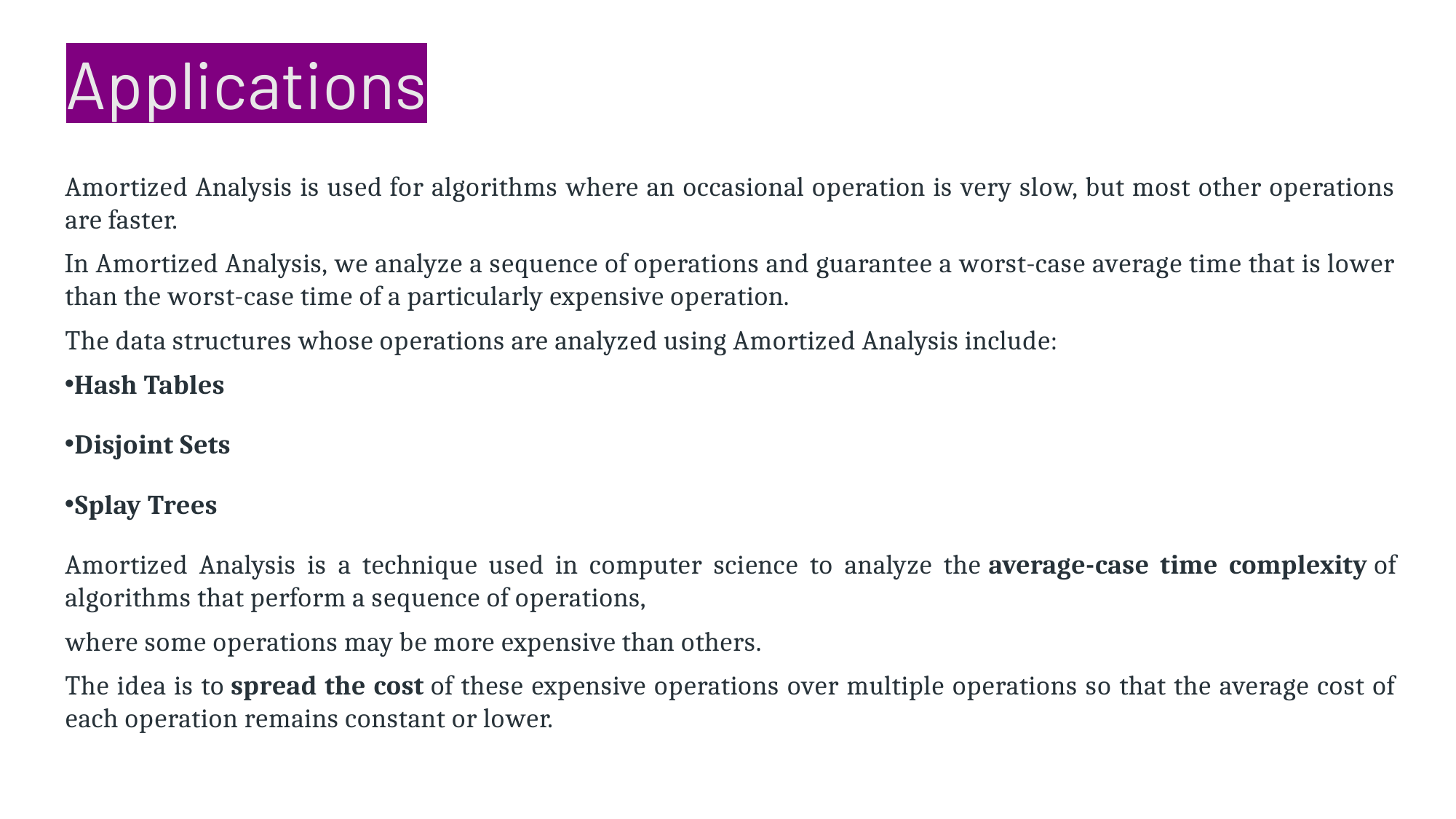

Applications
Amortized Analysis is used for algorithms where an occasional operation is very slow, but most other operations are faster.
In Amortized Analysis, we analyze a sequence of operations and guarantee a worst-case average time that is lower than the worst-case time of a particularly expensive operation.
The data structures whose operations are analyzed using Amortized Analysis include:
Hash Tables
Disjoint Sets
Splay Trees
Amortized Analysis is a technique used in computer science to analyze the average-case time complexity of algorithms that perform a sequence of operations,
where some operations may be more expensive than others.
The idea is to spread the cost of these expensive operations over multiple operations so that the average cost of each operation remains constant or lower.